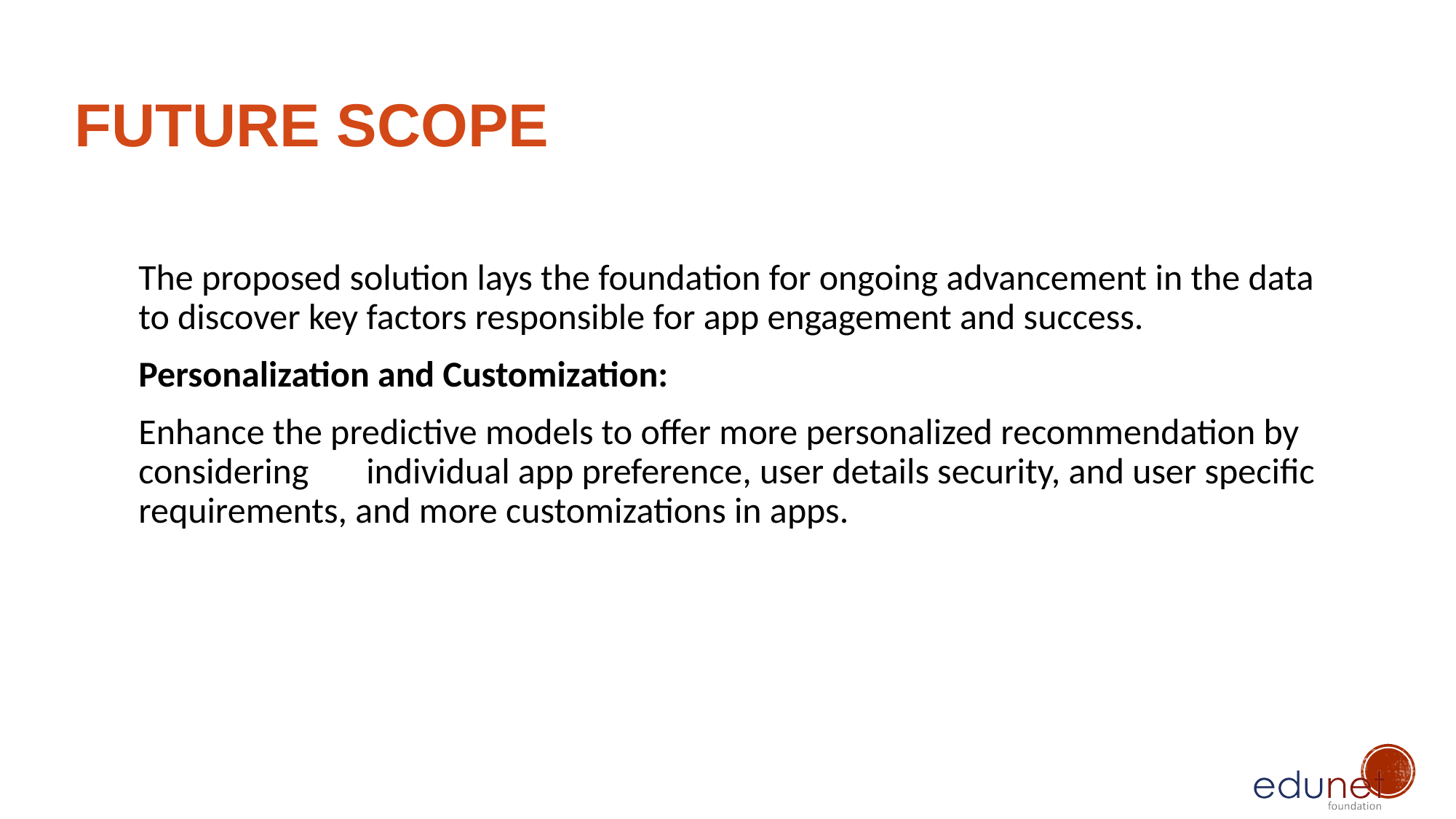

Future scope
The proposed solution lays the foundation for ongoing advancement in the data to discover key factors responsible for app engagement and success.
Personalization and Customization:
Enhance the predictive models to offer more personalized recommendation by considering       individual app preference, user details security, and user specific requirements, and more customizations in apps.